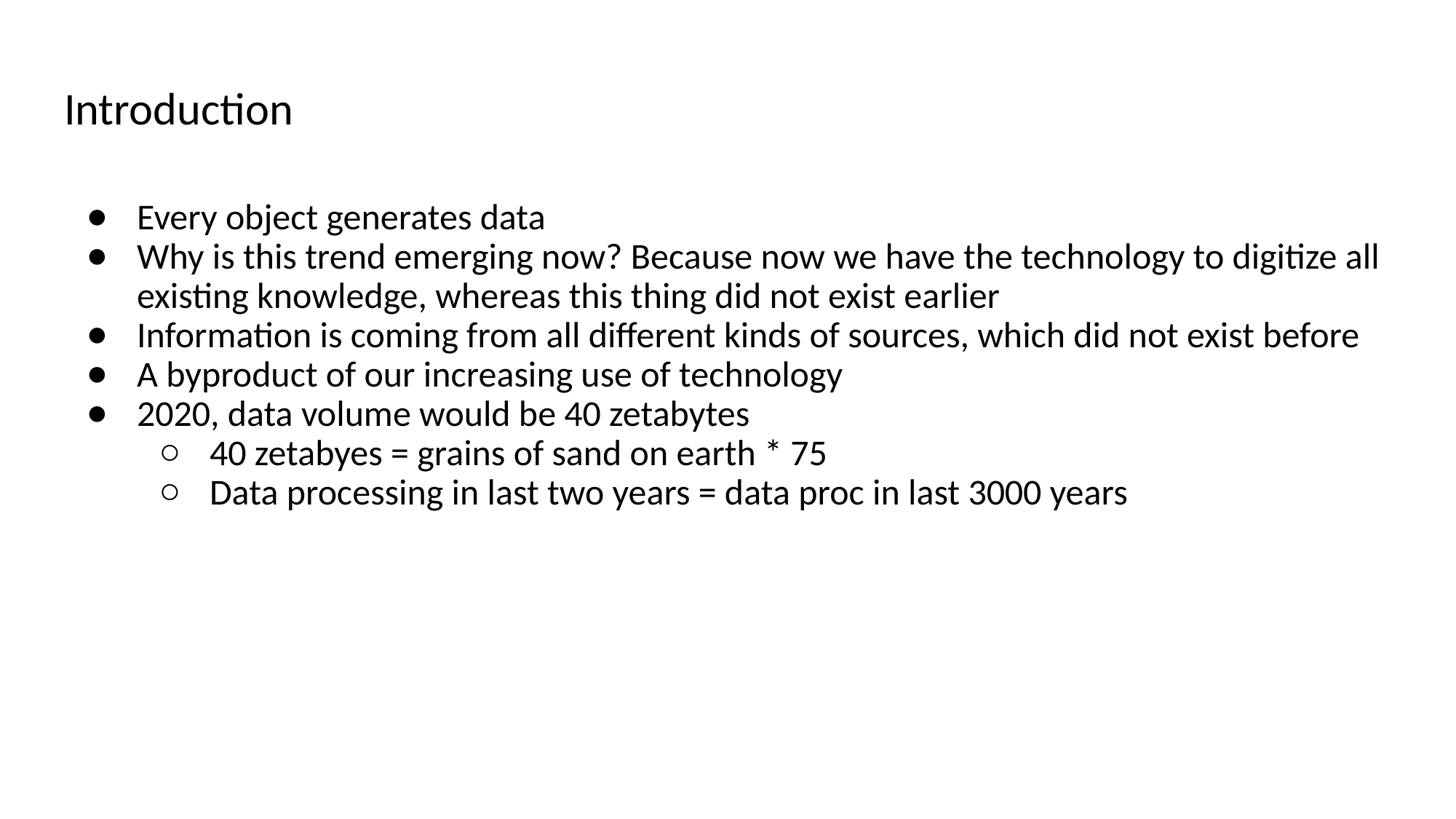

# Introduction
Every object generates data
Why is this trend emerging now? Because now we have the technology to digitize all existing knowledge, whereas this thing did not exist earlier
Information is coming from all different kinds of sources, which did not exist before
A byproduct of our increasing use of technology
2020, data volume would be 40 zetabytes
40 zetabyes = grains of sand on earth * 75
Data processing in last two years = data proc in last 3000 years